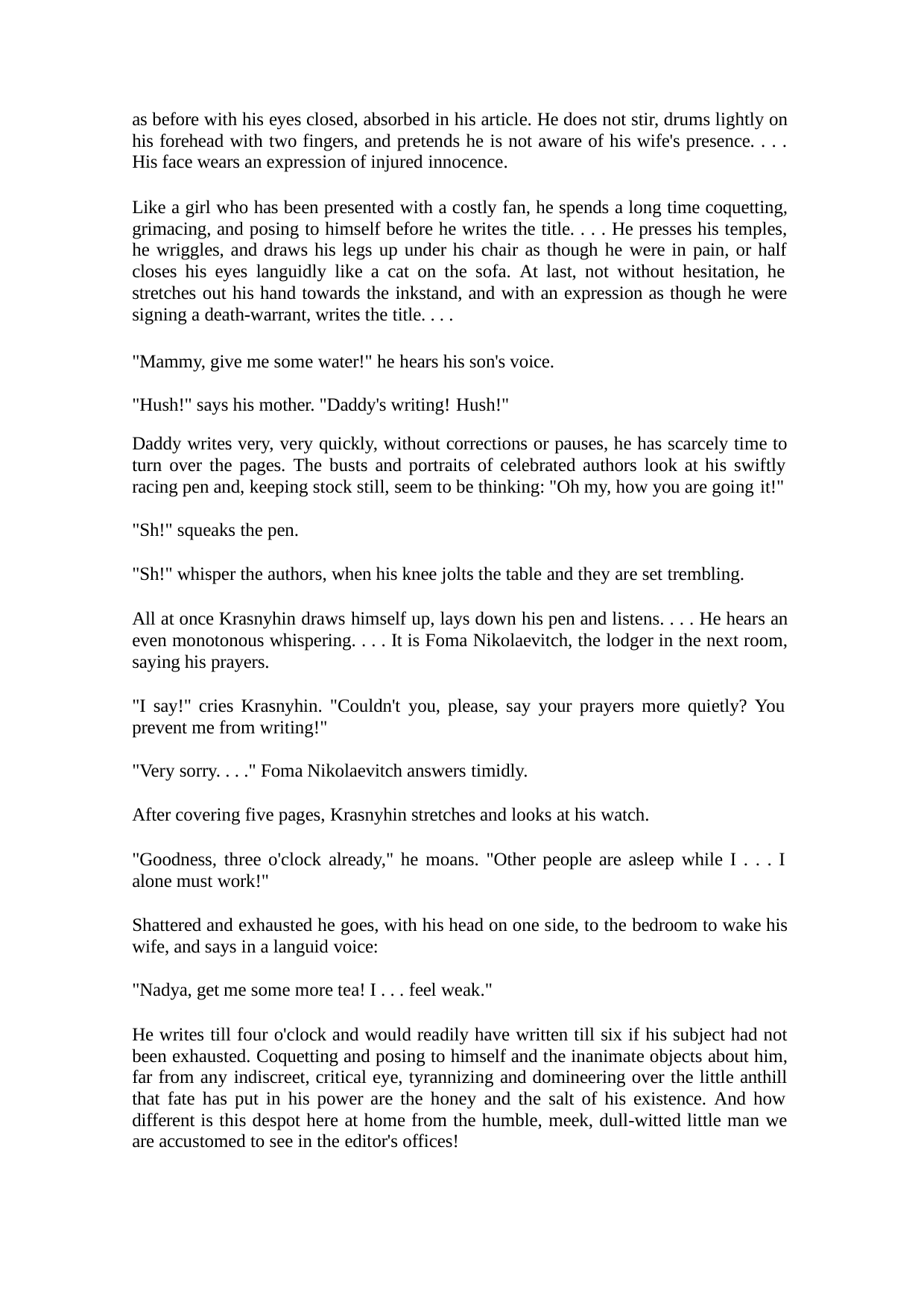

as before with his eyes closed, absorbed in his article. He does not stir, drums lightly on  his forehead with two fingers, and pretends he is not aware of his wife's presence. . . .  His face wears an expression of injured innocence.

Like a girl who has been presented with a costly fan, he spends a long time coquetting,  grimacing, and posing to himself before he writes the title. . . . He presses his temples,  he wriggles, and draws his legs up under his chair as though he were in pain, or half  closes his eyes languidly like a cat on the sofa. At last, not without hesitation, he  stretches out his hand towards the inkstand, and with an expression as though he were  signing a death-warrant, writes the title. . . .
"Mammy, give me some water!" he hears his son's voice.  "Hush!" says his mother. "Daddy's writing! Hush!"
Daddy writes very, very quickly, without corrections or pauses, he has scarcely time to  turn over the pages. The busts and portraits of celebrated authors look at his swiftly  racing pen and, keeping stock still, seem to be thinking: "Oh my, how you are going it!"

"Sh!" squeaks the pen.

"Sh!" whisper the authors, when his knee jolts the table and they are set trembling.

All at once Krasnyhin draws himself up, lays down his pen and listens. . . . He hears an  even monotonous whispering. . . . It is Foma Nikolaevitch, the lodger in the next room,  saying his prayers.

"I say!" cries Krasnyhin. "Couldn't you, please, say your prayers more quietly? You  prevent me from writing!"

"Very sorry. . . ." Foma Nikolaevitch answers timidly.

After covering five pages, Krasnyhin stretches and looks at his watch.

"Goodness, three o'clock already," he moans. "Other people are asleep while I . . . I  alone must work!"

Shattered and exhausted he goes, with his head on one side, to the bedroom to wake his  wife, and says in a languid voice:

"Nadya, get me some more tea! I . . . feel weak."

He writes till four o'clock and would readily have written till six if his subject had not  been exhausted. Coquetting and posing to himself and the inanimate objects about him,  far from any indiscreet, critical eye, tyrannizing and domineering over the little anthill  that fate has put in his power are the honey and the salt of his existence. And how  different is this despot here at home from the humble, meek, dull-witted little man we  are accustomed to see in the editor's offices!